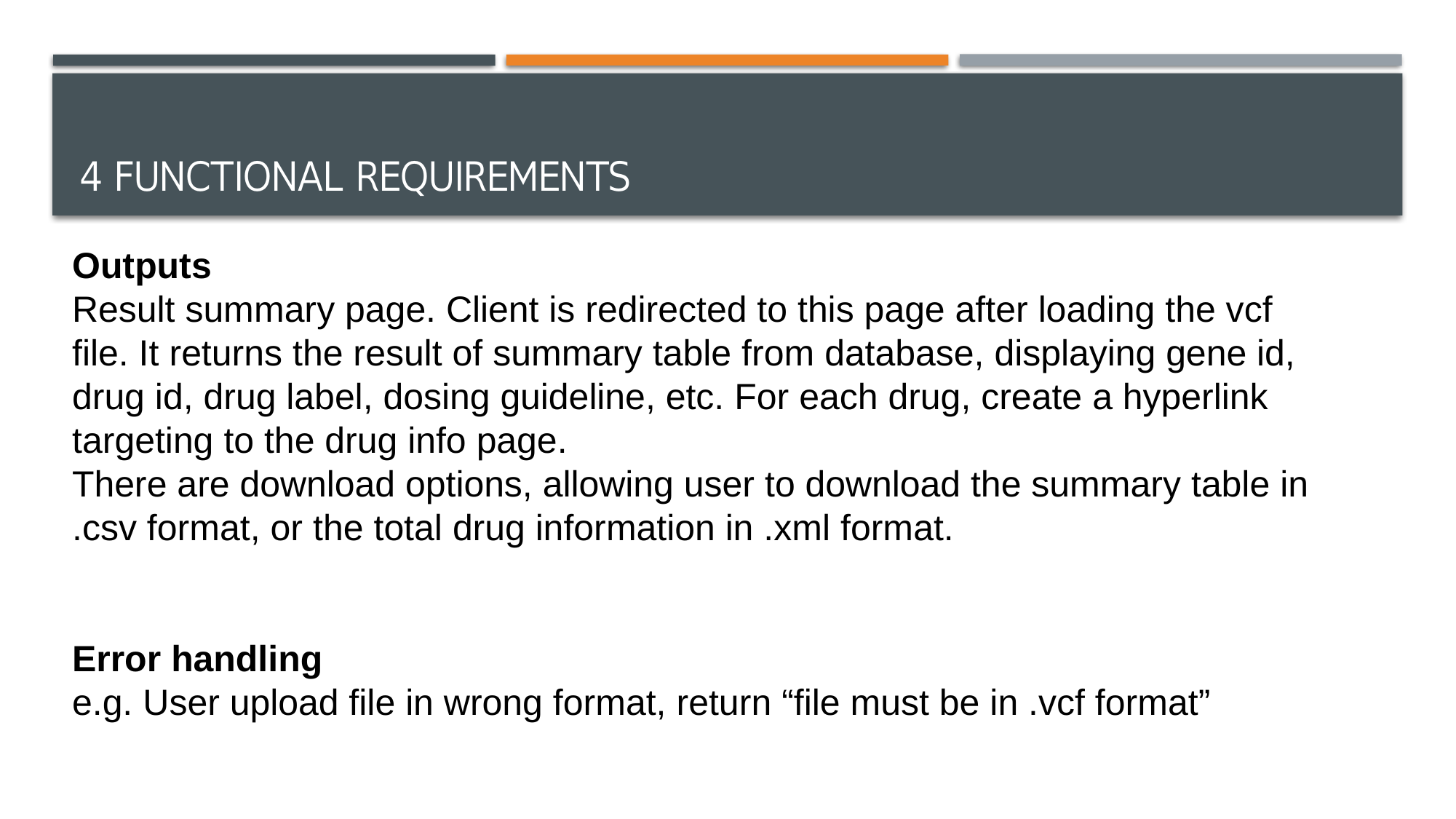

# 4 Functional requirements
Outputs
Result summary page. Client is redirected to this page after loading the vcf file. It returns the result of summary table from database, displaying gene id, drug id, drug label, dosing guideline, etc. For each drug, create a hyperlink targeting to the drug info page.
There are download options, allowing user to download the summary table in .csv format, or the total drug information in .xml format.

Error handling
e.g. User upload file in wrong format, return “file must be in .vcf format”